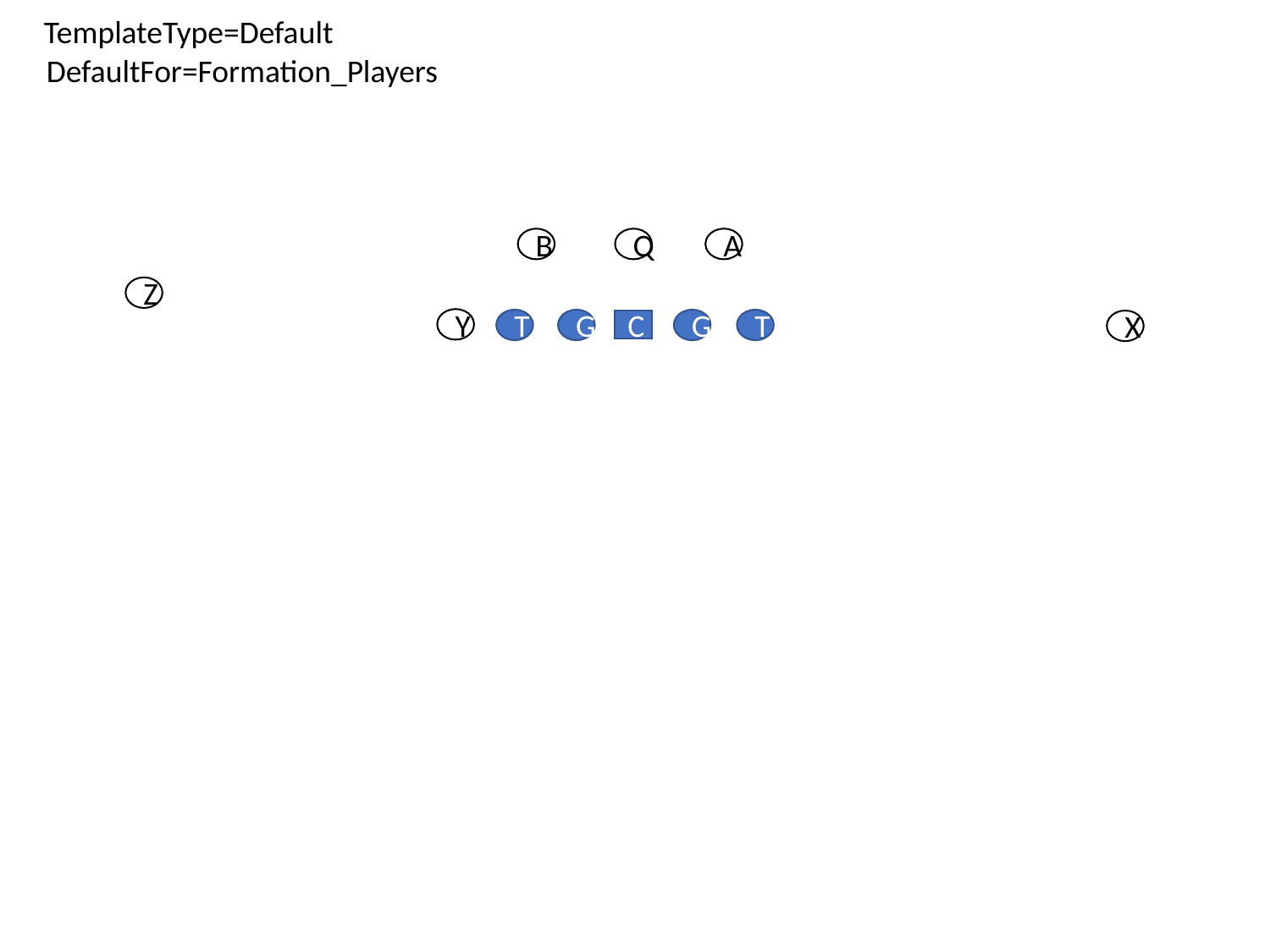

TemplateType=Default
DefaultFor=Formation_Players
B
Q
A
Z
Y
T
G
G
T
C
X